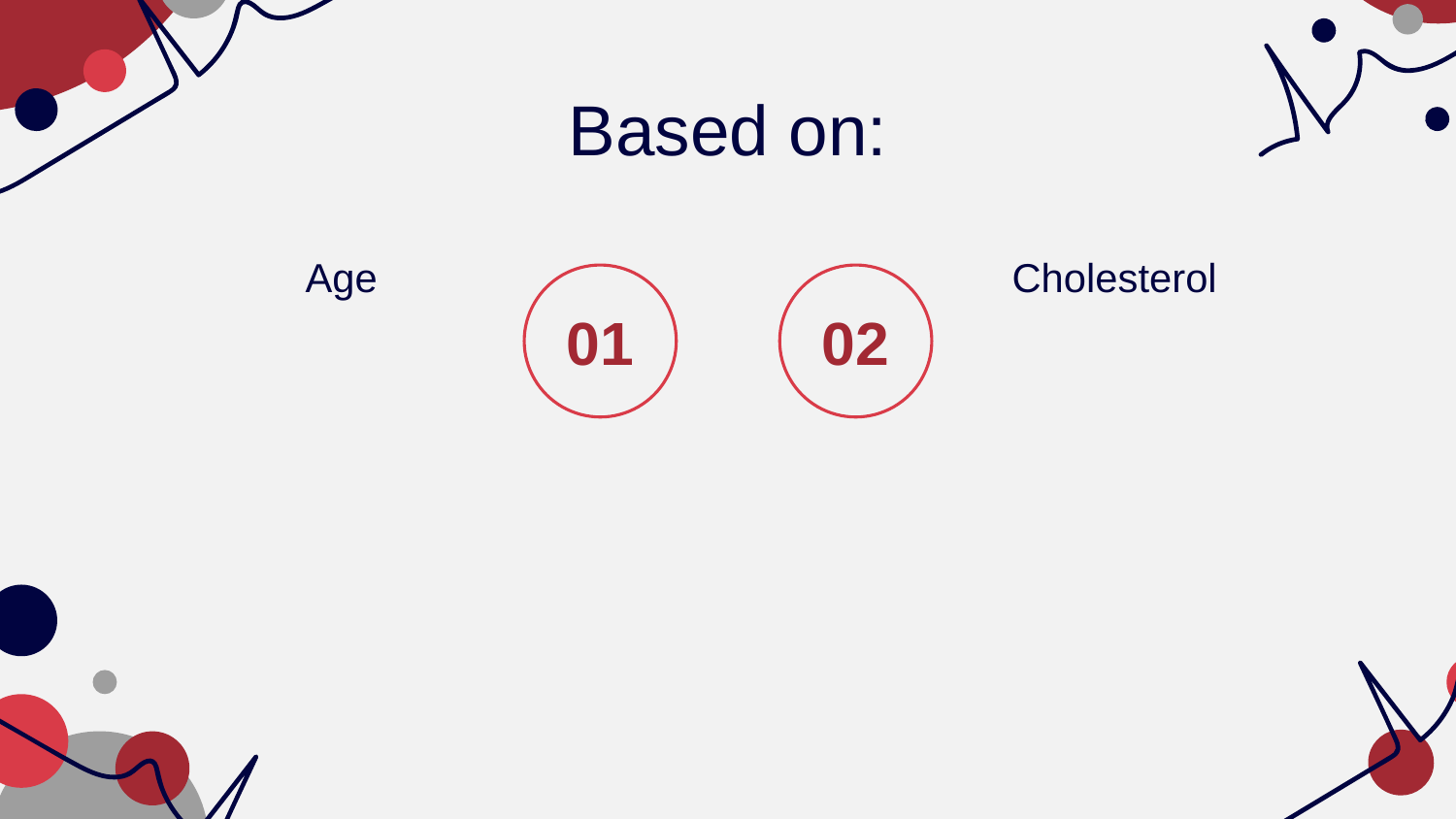

# Based on:
Cholesterol
Age

01
02